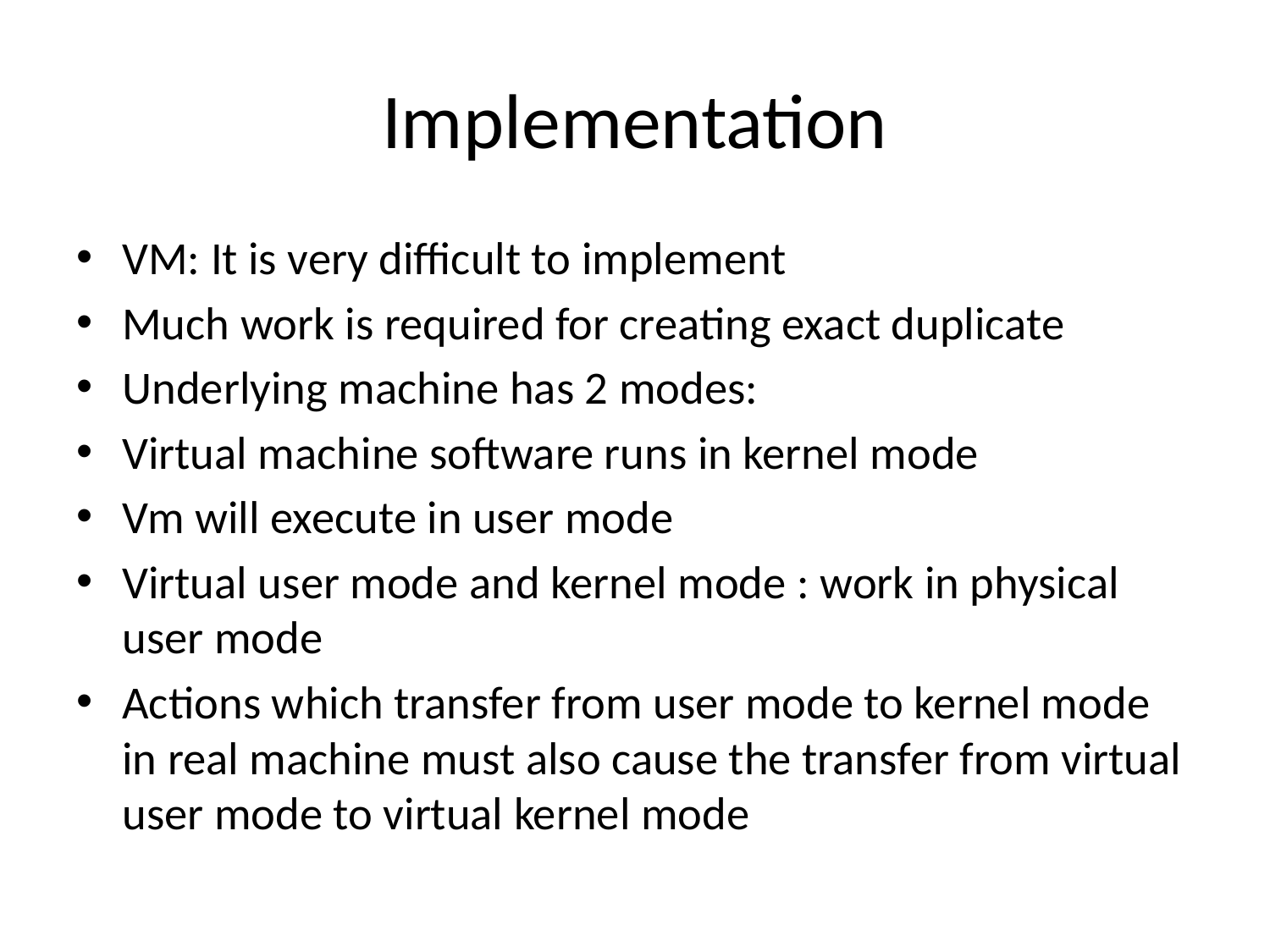

# Implementation
VM: It is very difficult to implement
Much work is required for creating exact duplicate
Underlying machine has 2 modes:
Virtual machine software runs in kernel mode
Vm will execute in user mode
Virtual user mode and kernel mode : work in physical user mode
Actions which transfer from user mode to kernel mode in real machine must also cause the transfer from virtual user mode to virtual kernel mode